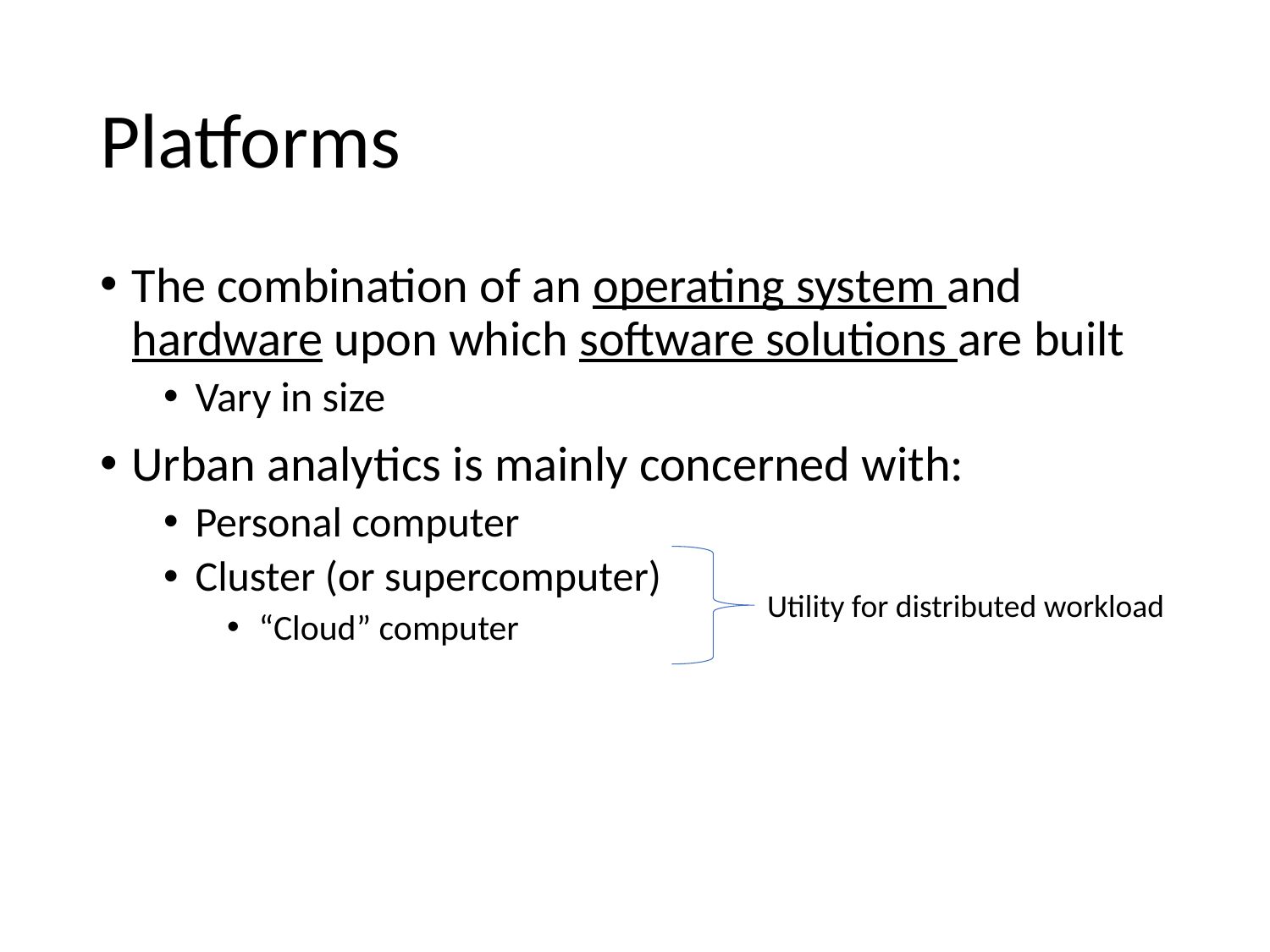

# Platforms
The combination of an operating system and hardware upon which software solutions are built
Vary in size
Urban analytics is mainly concerned with:
Personal computer
Cluster (or supercomputer)
“Cloud” computer

Utility for distributed workload